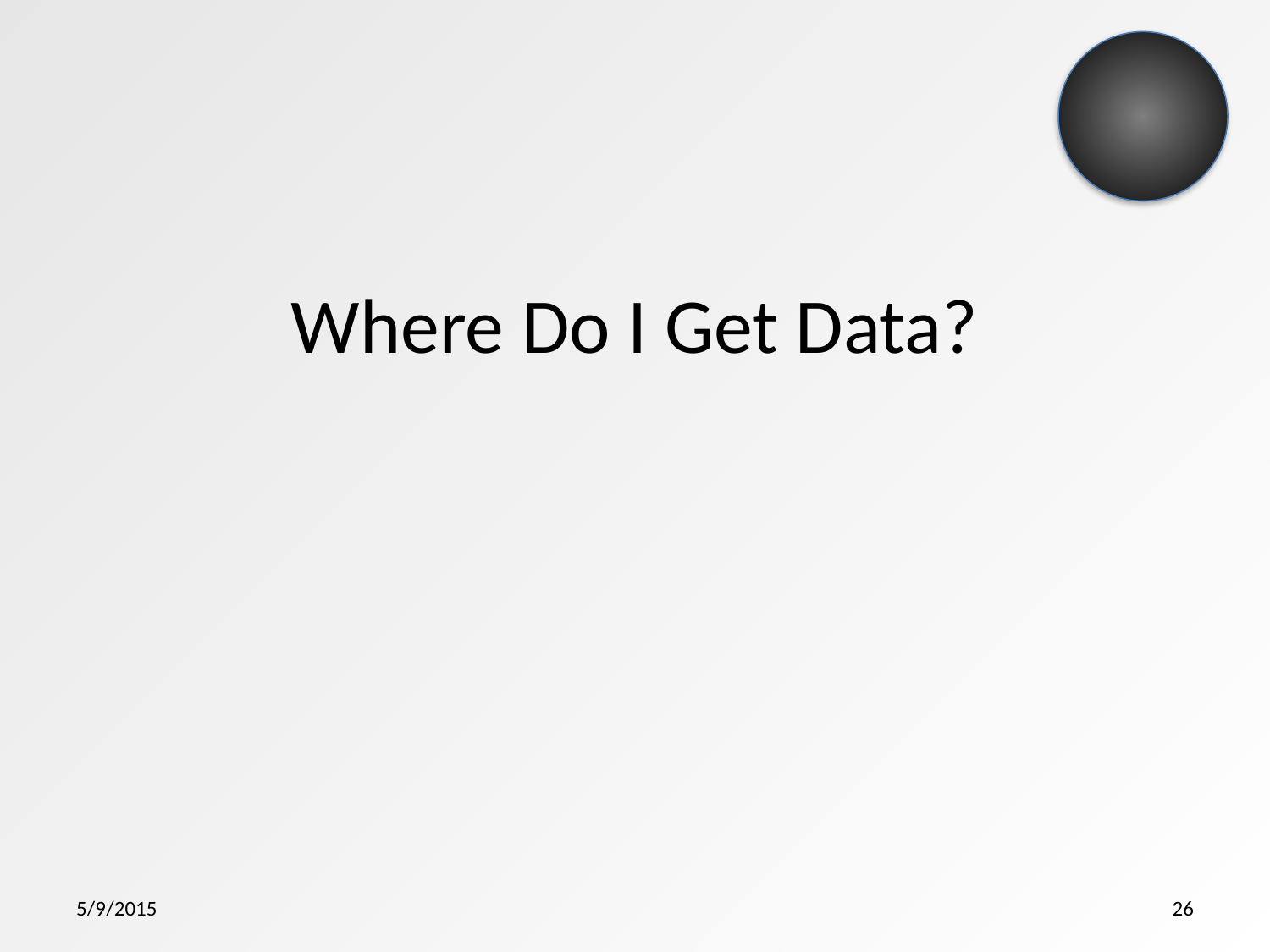

# Where Do I Get Data?
5/9/2015
26